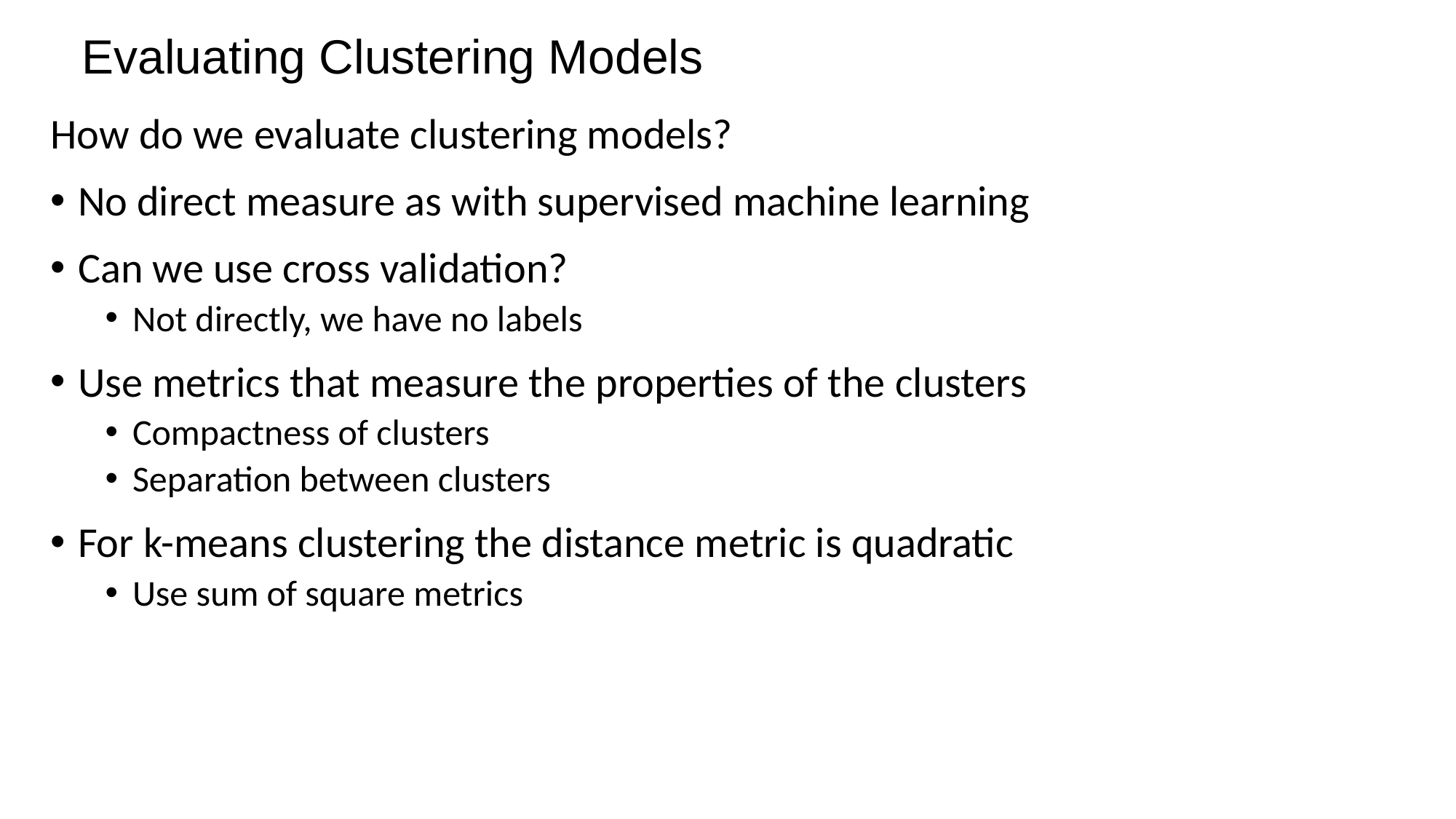

# Evaluating Clustering Models
How do we evaluate clustering models?
No direct measure as with supervised machine learning
Can we use cross validation?
Not directly, we have no labels
Use metrics that measure the properties of the clusters
Compactness of clusters
Separation between clusters
For k-means clustering the distance metric is quadratic
Use sum of square metrics